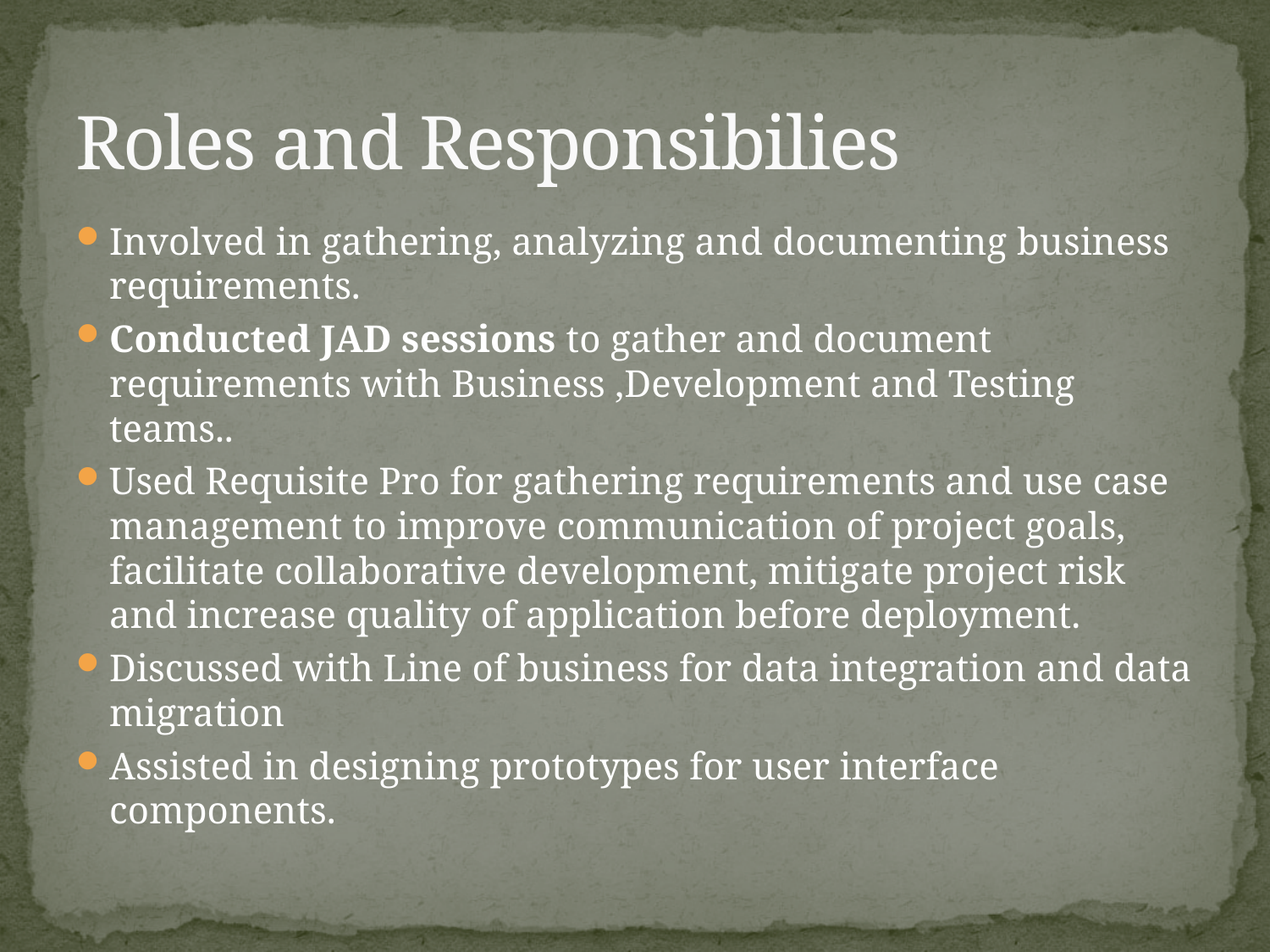

# Roles and Responsibilies
Involved in gathering, analyzing and documenting business requirements.
Conducted JAD sessions to gather and document requirements with Business ,Development and Testing teams..
Used Requisite Pro for gathering requirements and use case management to improve communication of project goals, facilitate collaborative development, mitigate project risk and increase quality of application before deployment.
Discussed with Line of business for data integration and data migration
Assisted in designing prototypes for user interface components.